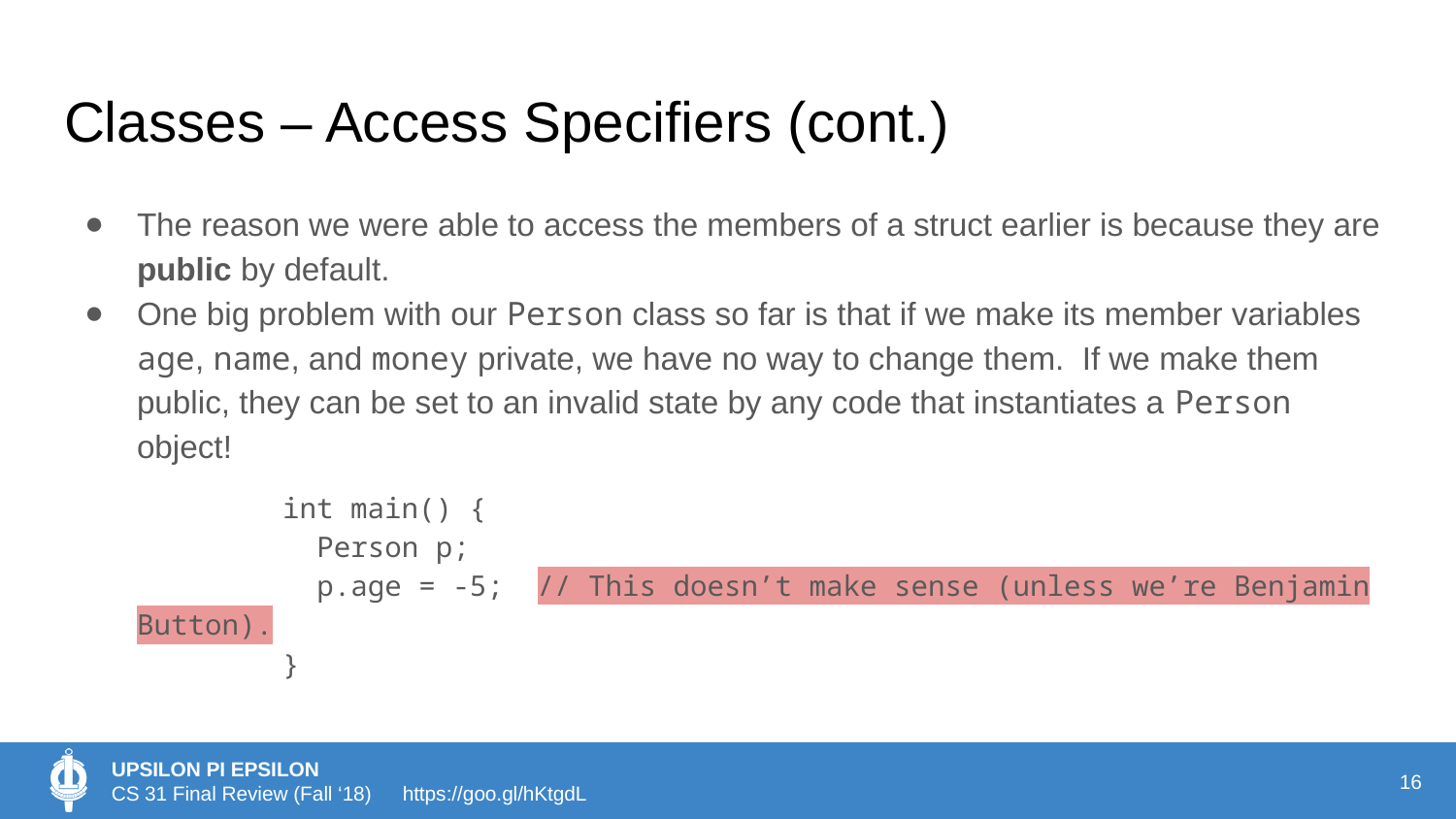

# Classes – Access Specifiers (cont.)
The reason we were able to access the members of a struct earlier is because they are public by default.
One big problem with our Person class so far is that if we make its member variables age, name, and money private, we have no way to change them.  If we make them public, they can be set to an invalid state by any code that instantiates a Person object!
	int main() {
	  Person p;
	  p.age = -5;  // This doesn’t make sense (unless we’re Benjamin Button).
	}
16